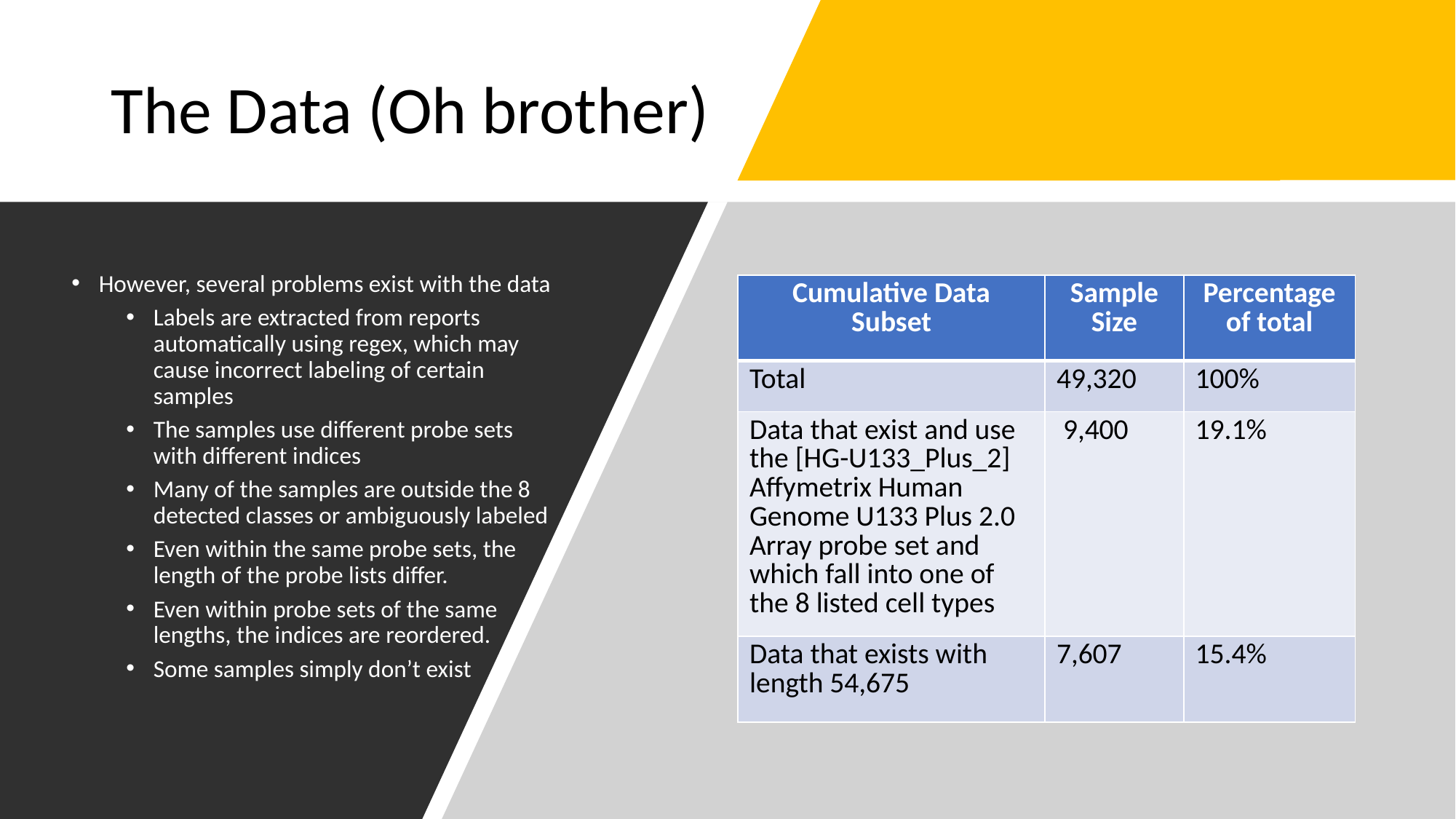

# The Data (Oh brother)

However, several problems exist with the data
Labels are extracted from reports automatically using regex, which may cause incorrect labeling of certain samples
The samples use different probe sets with different indices
Many of the samples are outside the 8 detected classes or ambiguously labeled
Even within the same probe sets, the length of the probe lists differ.
Even within probe sets of the same lengths, the indices are reordered.
Some samples simply don’t exist
| Cumulative Data Subset | Sample Size | Percentage of total |
| --- | --- | --- |
| Total | 49,320 | 100% |
| Data that exist and use the [HG-U133\_Plus\_2] Affymetrix Human Genome U133 Plus 2.0 Array probe set and which fall into one of the 8 listed cell types | 9,400 | 19.1% |
| Data that exists with length 54,675 | 7,607 | 15.4% |